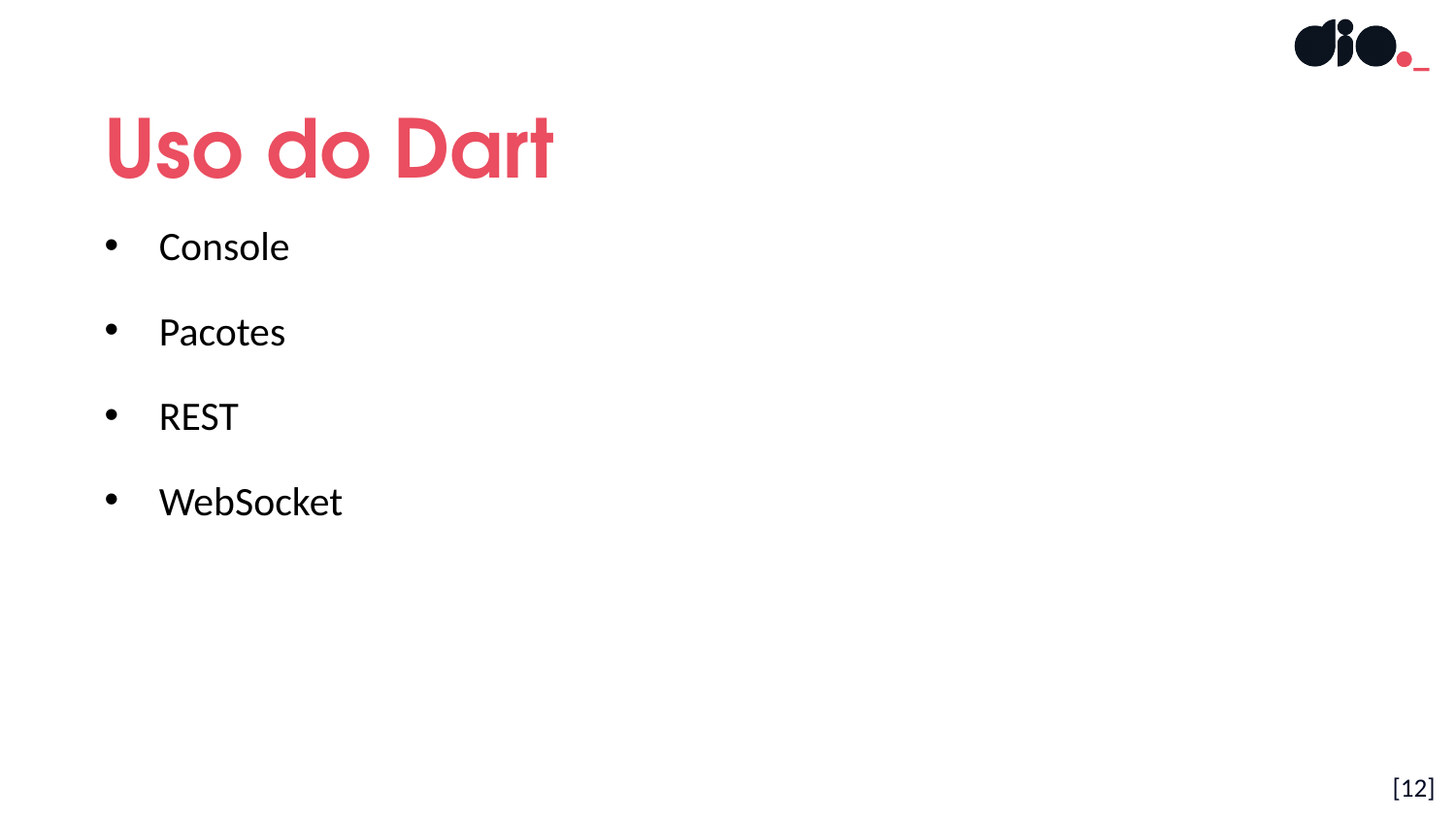

Uso do Dart
Console
Pacotes
REST
WebSocket
[12]